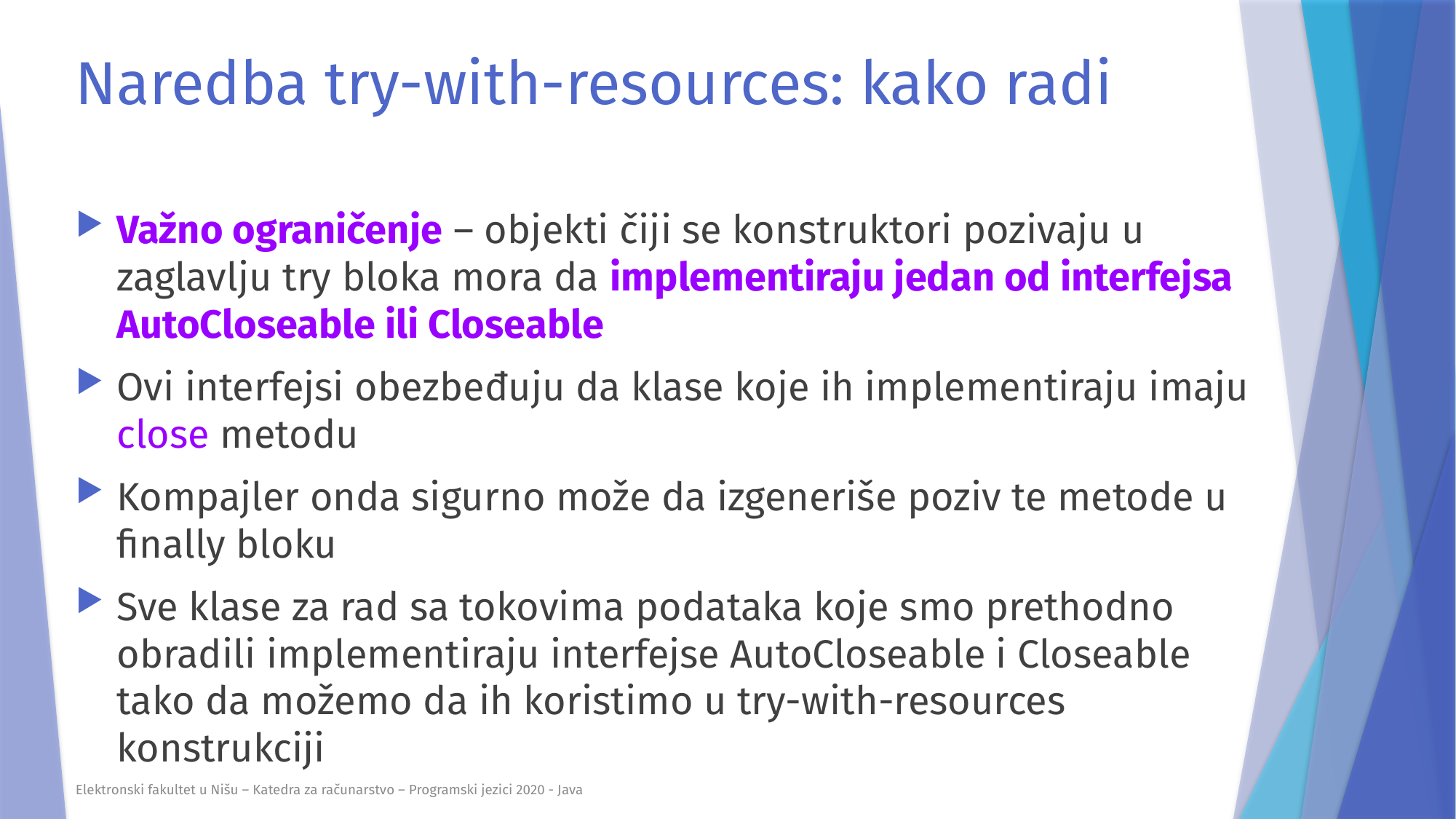

Naredba try-with-resources: kako radi

Važno ograničenje – objekti čiji se konstruktori pozivaju u zaglavlju try bloka mora da implementiraju jedan od interfejsa AutoCloseable ili Closeable
Ovi interfejsi obezbeđuju da klase koje ih implementiraju imaju close metodu
Kompajler onda sigurno može da izgeneriše poziv te metode u finally bloku
Sve klase za rad sa tokovima podataka koje smo prethodno obradili implementiraju interfejse AutoCloseable i Closeable tako da možemo da ih koristimo u try-with-resources konstrukciji
Elektronski fakultet u Nišu – Katedra za računarstvo – Programski jezici 2020 - Java